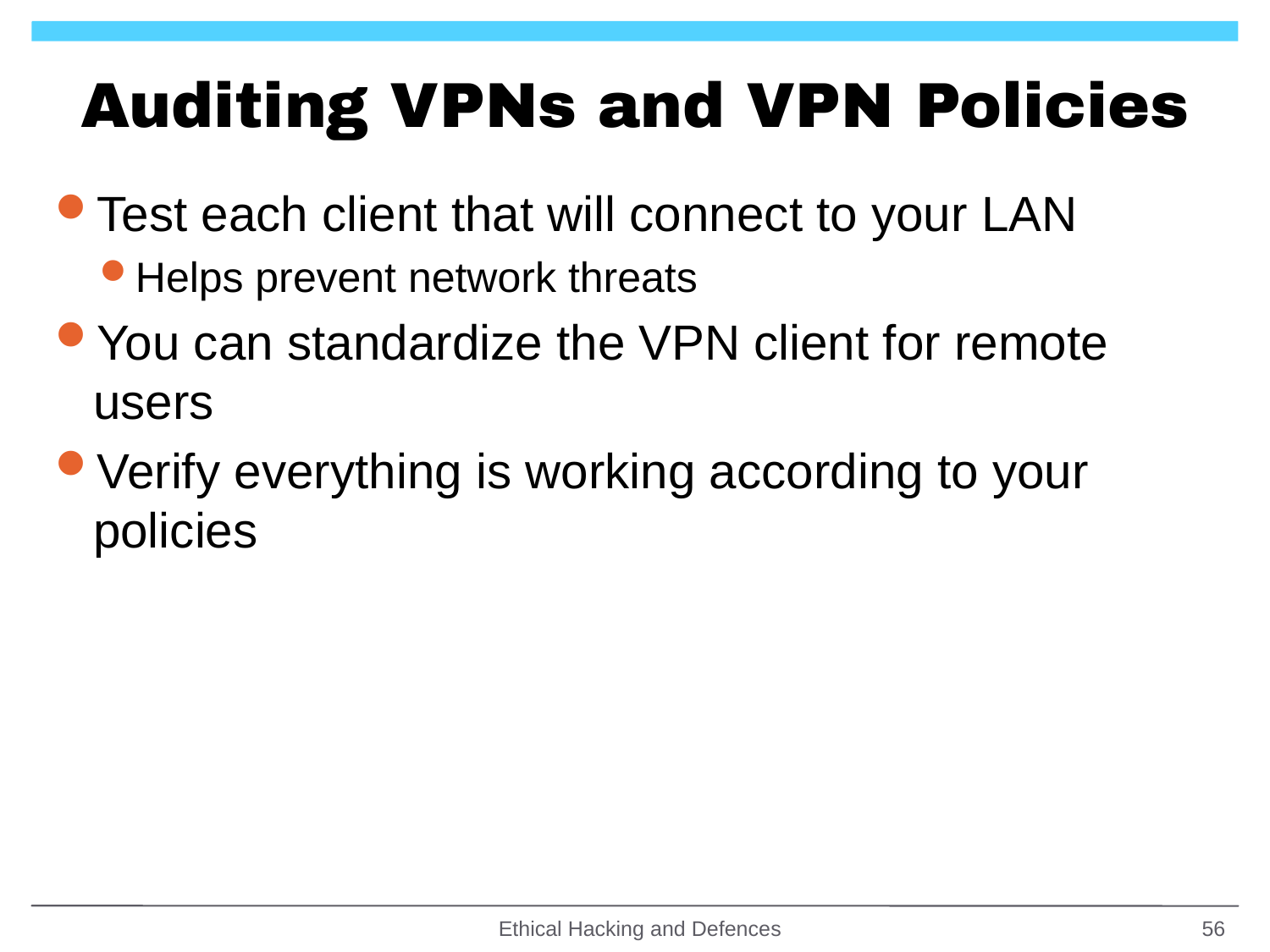

# Auditing VPNs and VPN Policies
Test each client that will connect to your LAN
Helps prevent network threats
You can standardize the VPN client for remote users
Verify everything is working according to your policies
Ethical Hacking and Defences
56